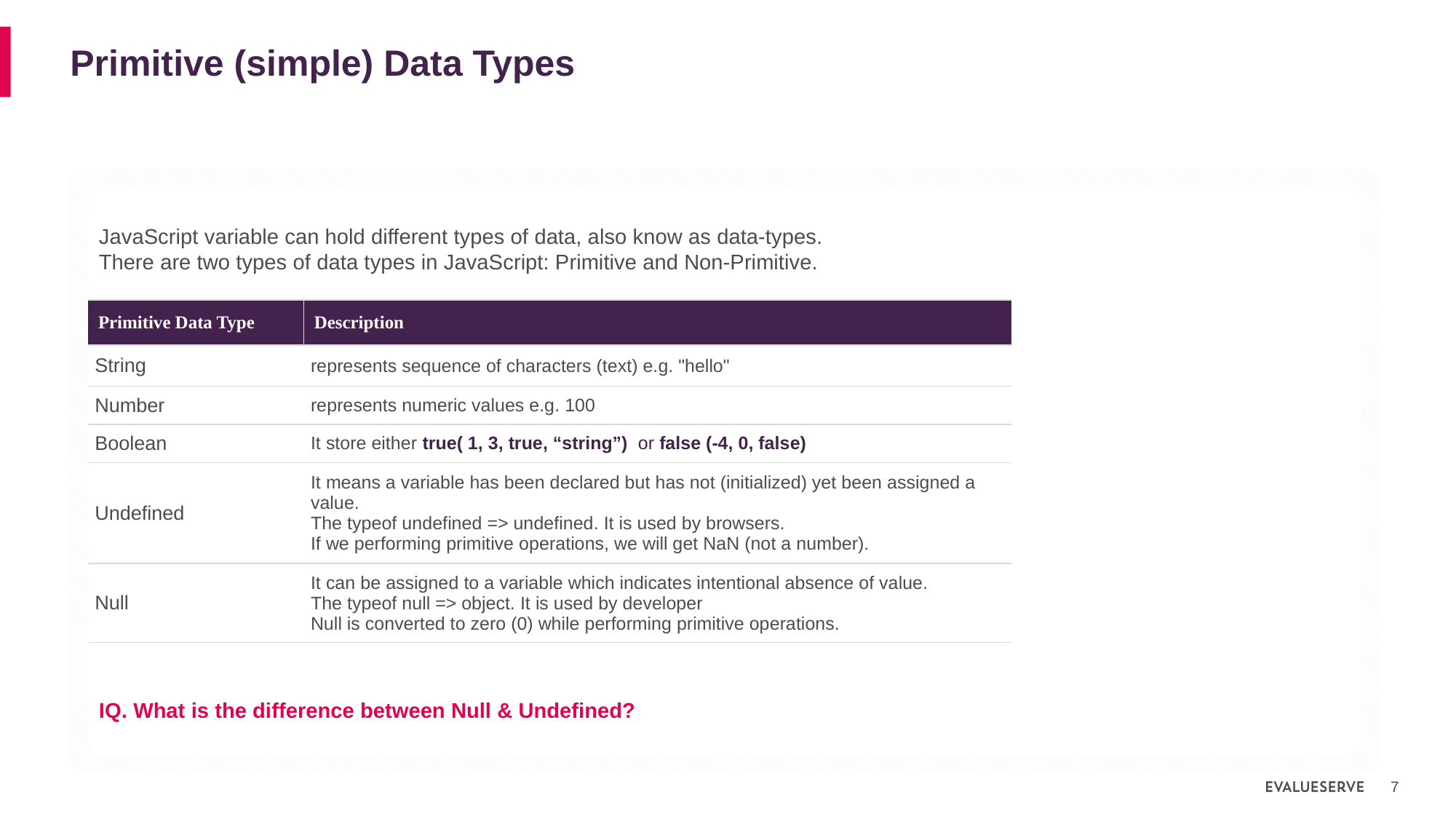

# Primitive (simple) Data Types

JavaScript variable can hold different types of data, also know as data-types.
There are two types of data types in JavaScript: Primitive and Non-Primitive.
| Primitive Data Type | Description |
| --- | --- |
| String | represents sequence of characters (text) e.g. "hello" |
| Number | represents numeric values e.g. 100 |
| Boolean | It store either true( 1, 3, true, “string”) or false (-4, 0, false) |
| Undefined | It means a variable has been declared but has not (initialized) yet been assigned a value. The typeof undefined => undefined. It is used by browsers. If we performing primitive operations, we will get NaN (not a number). |
| Null | It can be assigned to a variable which indicates intentional absence of value. The typeof null => object. It is used by developer Null is converted to zero (0) while performing primitive operations. |
IQ. What is the difference between Null & Undefined?
7